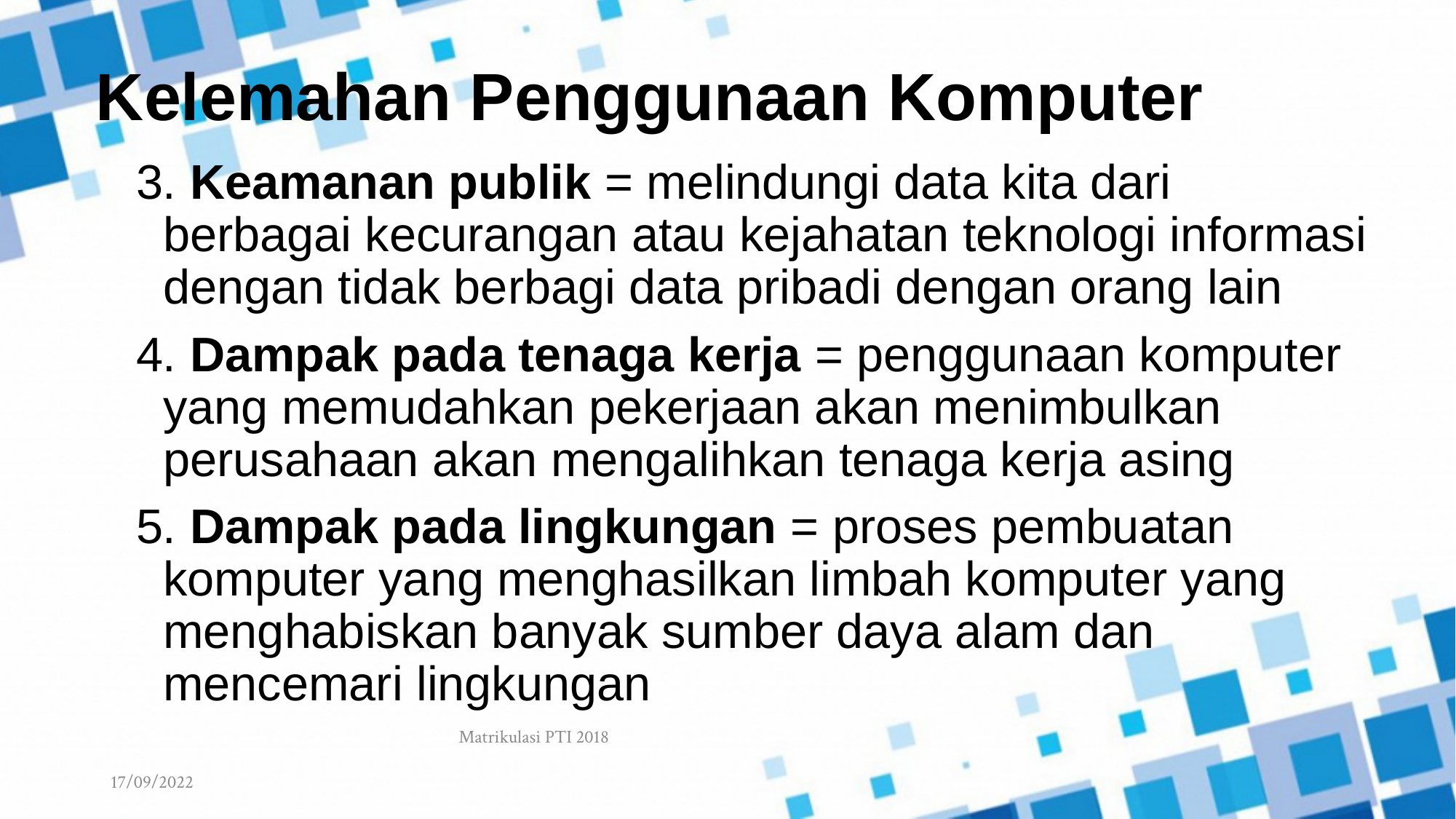

# Kelemahan Penggunaan Komputer
3. Keamanan publik = melindungi data kita dari berbagai kecurangan atau kejahatan teknologi informasi dengan tidak berbagi data pribadi dengan orang lain
4. Dampak pada tenaga kerja = penggunaan komputer yang memudahkan pekerjaan akan menimbulkan perusahaan akan mengalihkan tenaga kerja asing
5. Dampak pada lingkungan = proses pembuatan komputer yang menghasilkan limbah komputer yang menghabiskan banyak sumber daya alam dan mencemari lingkungan
Matrikulasi PTI 2018
17/09/2022